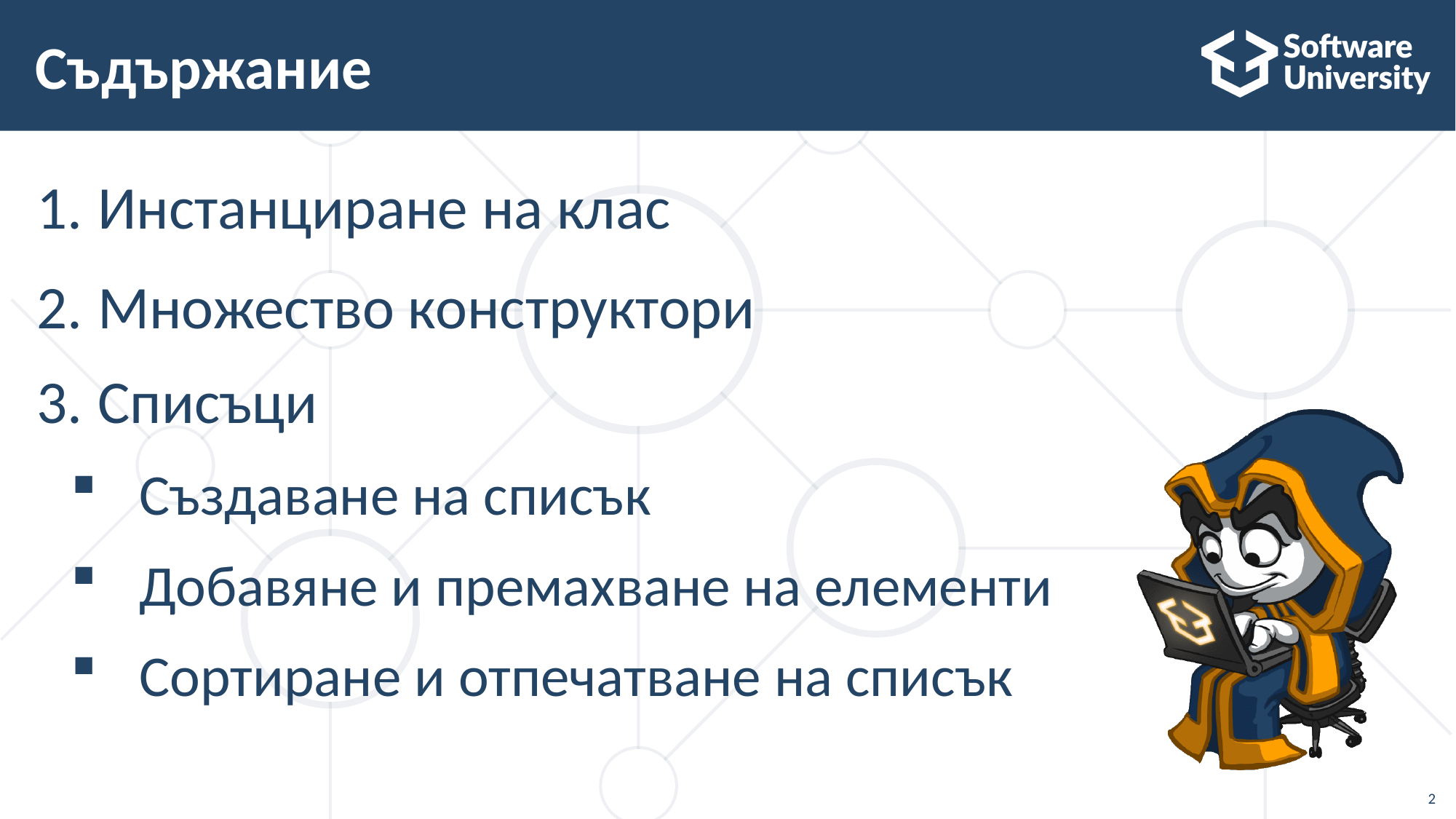

# Съдържание
Инстанциране на клас
Множество конструктори
Списъци
Създаване на списък
Добавяне и премахване на елементи
Сортиране и отпечатване на списък
2